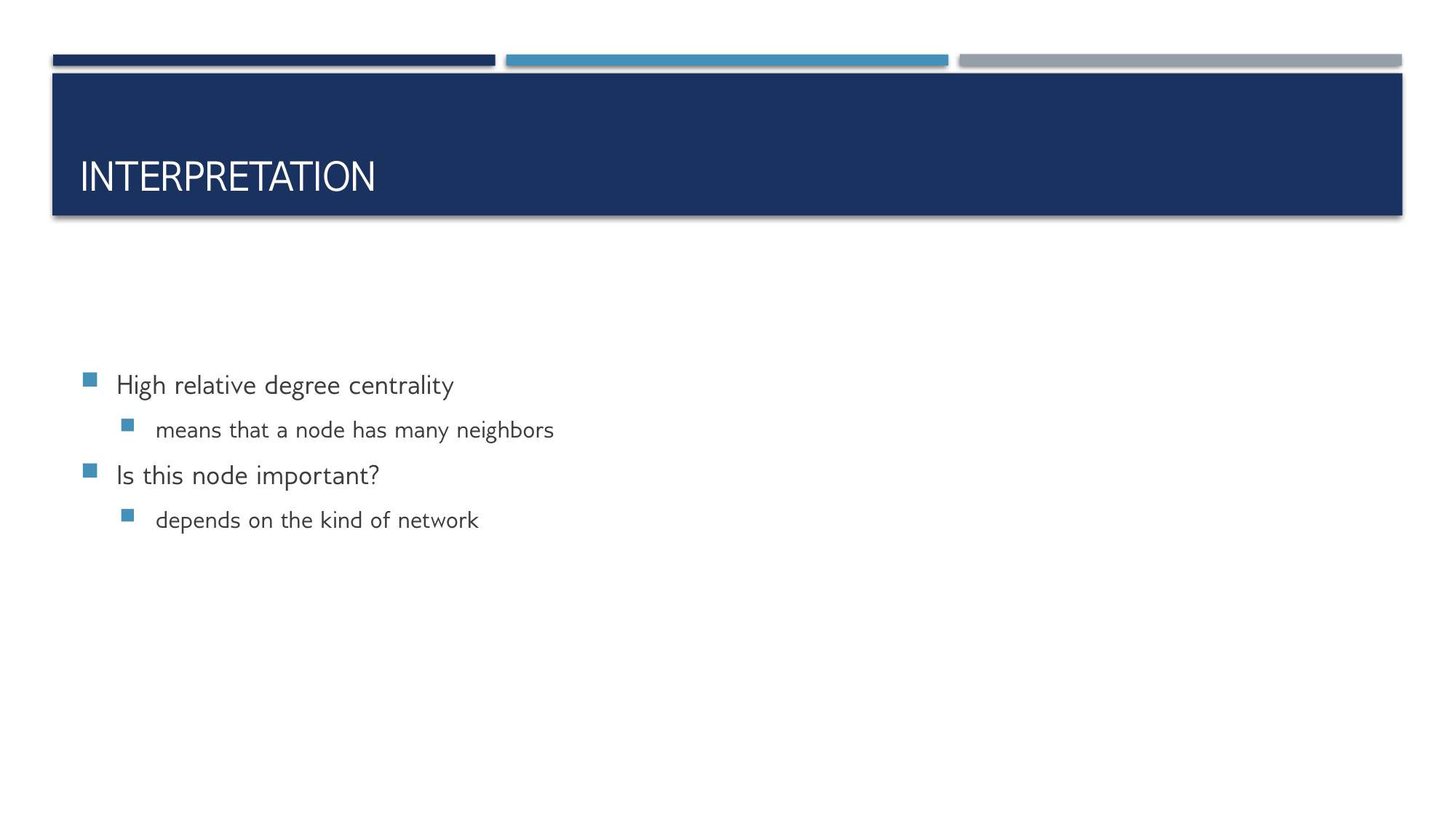

# Interpretation
High relative degree centrality
means that a node has many neighbors
Is this node important?
depends on the kind of network